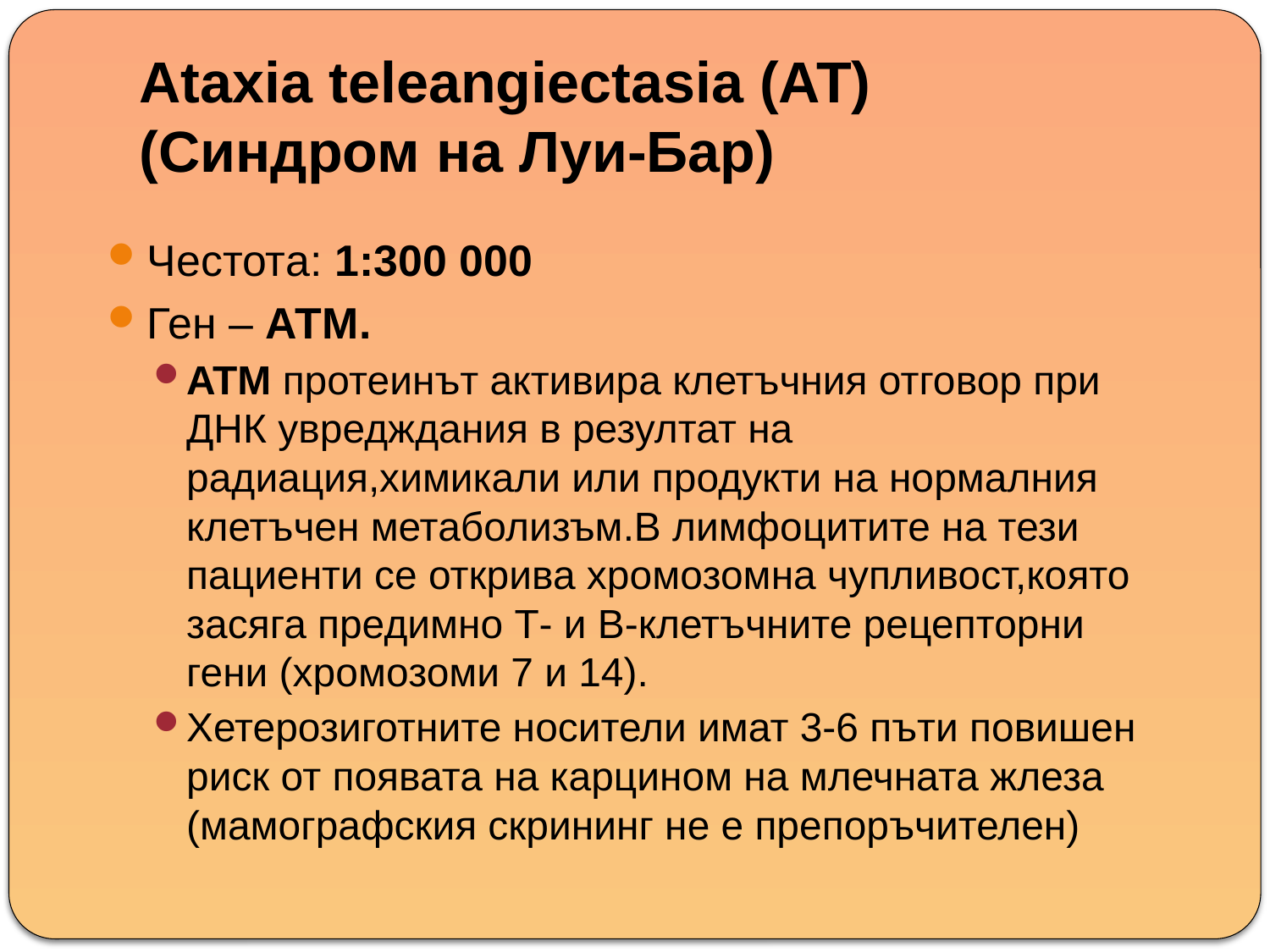

# Ataxia teleangiectasia (AT) (Синдром на Луи-Бар)
Честота: 1:300 000
Ген – АТМ.
ATM протеинът активира клетъчния отговор при ДНК увредждания в резултат на радиация,химикали или продукти на нормалния клетъчен метаболизъм.В лимфоцитите на тези пациенти се открива хромозомна чупливост,която засяга предимно Т- и В-клетъчните рецепторни гени (хромозоми 7 и 14).
Хетерозиготните носители имат 3-6 пъти повишен риск от появата на карцином на млечната жлеза (мамографския скрининг не е препоръчителен)